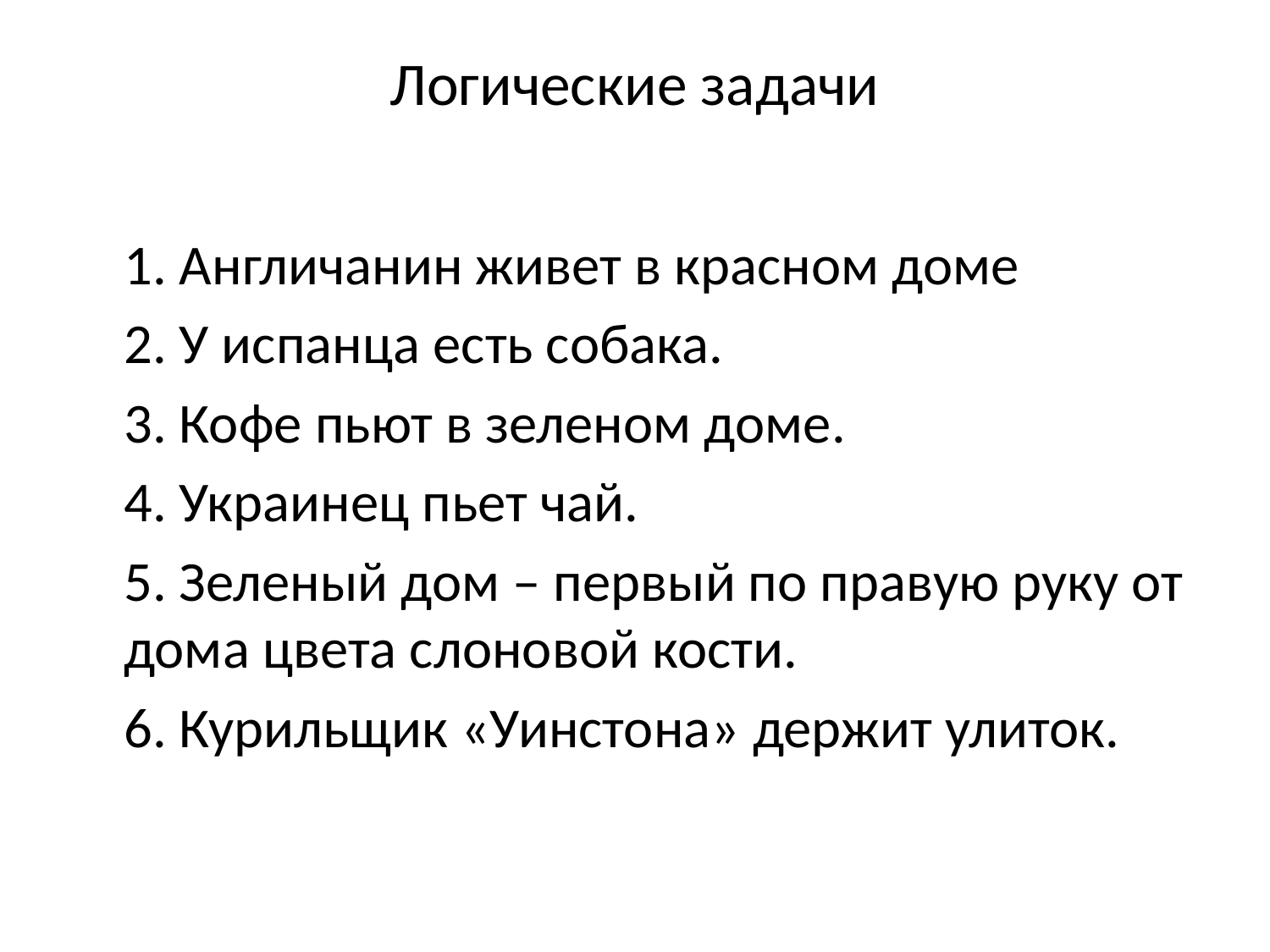

# Логические задачи
	1. Англичанин живет в красном доме
	2. У испанца есть собака.
	3. Кофе пьют в зеленом доме.
	4. Украинец пьет чай.
	5. Зеленый дом – первый по правую руку от дома цвета слоновой кости.
	6. Курильщик «Уинстона» держит улиток.